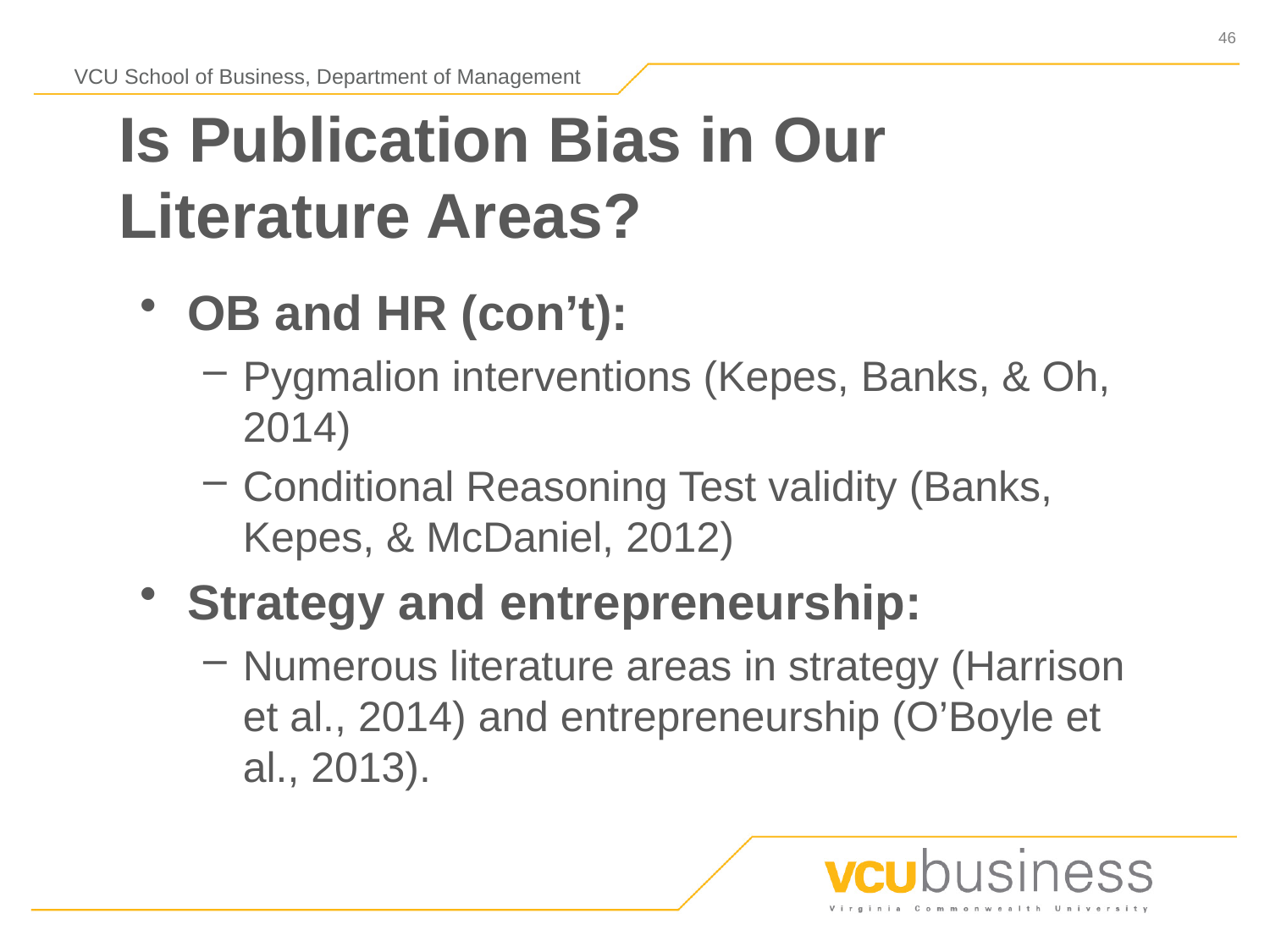

# Is Publication Bias in Our Literature Areas?
OB and HR (con’t):
Pygmalion interventions (Kepes, Banks, & Oh, 2014)
Conditional Reasoning Test validity (Banks, Kepes, & McDaniel, 2012)
Strategy and entrepreneurship:
Numerous literature areas in strategy (Harrison et al., 2014) and entrepreneurship (O’Boyle et al., 2013).